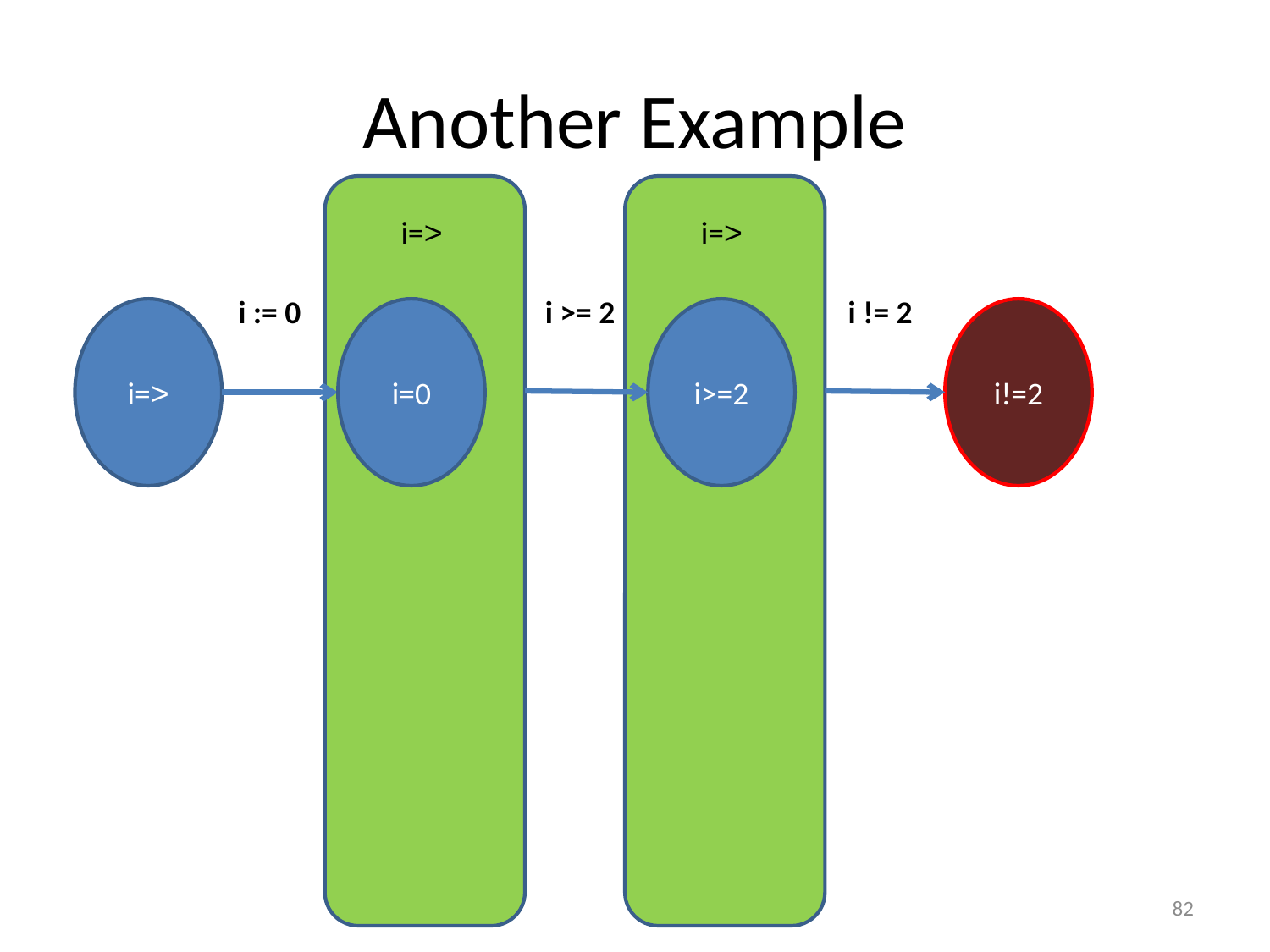

# Another Example

i=>
i=>
i := 0
i >= 2
i != 2
i=>
i=0
i>=2
i!=2
82